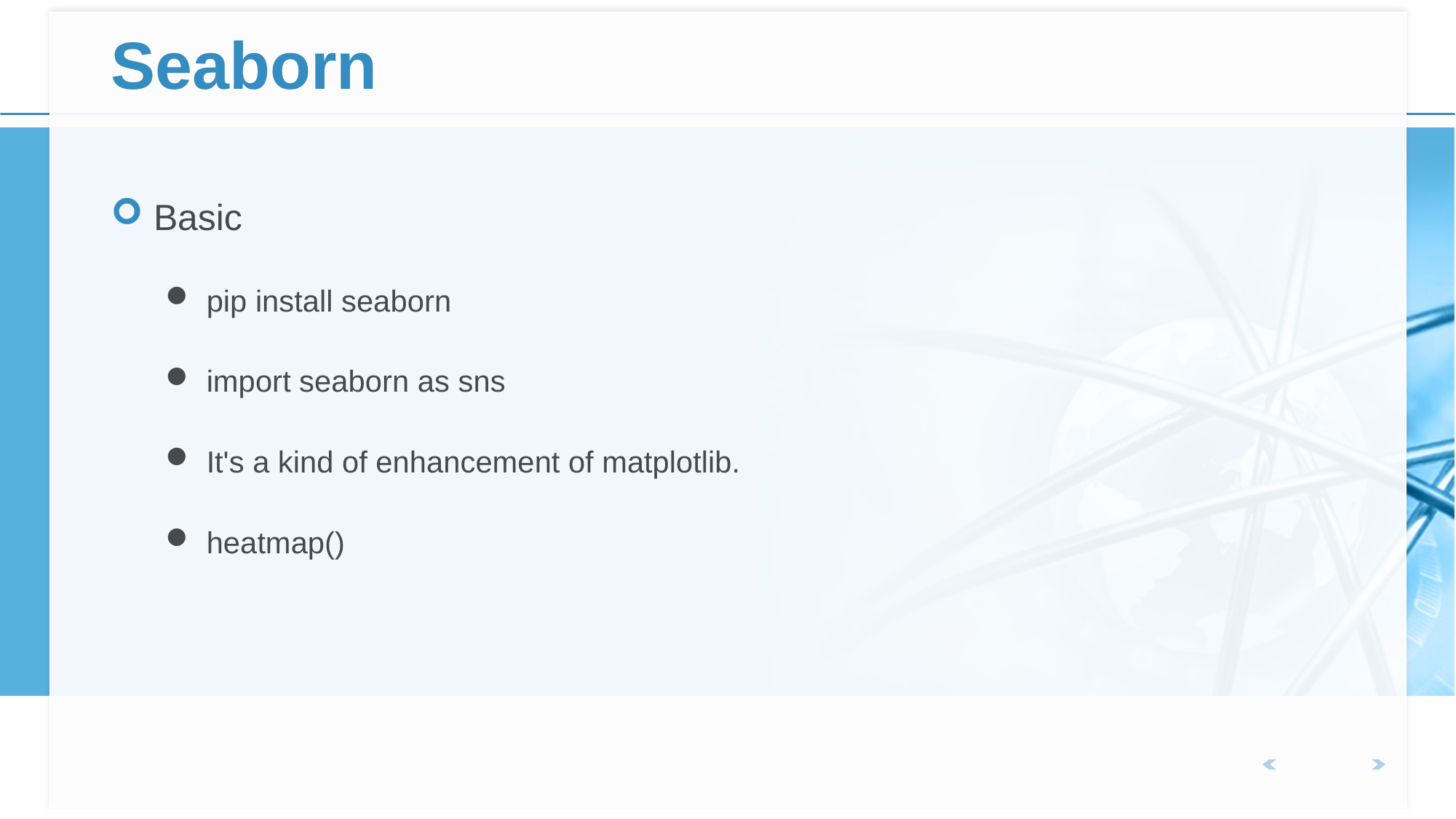

# Seaborn
Basic
pip install seaborn
import seaborn as sns
It's a kind of enhancement of matplotlib.
heatmap()